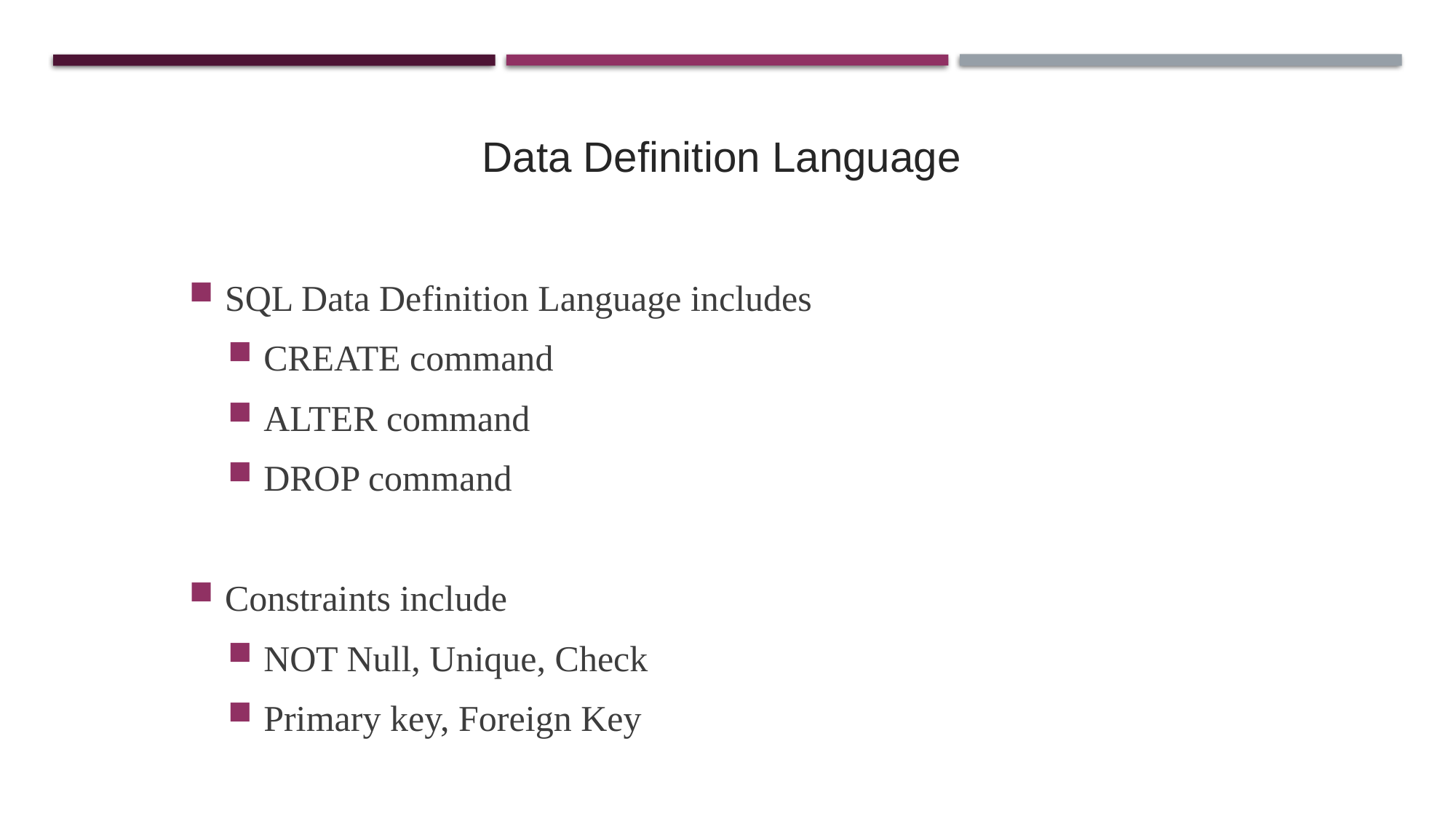

Data Definition Language
SQL Data Definition Language includes
CREATE command
ALTER command
DROP command

Constraints include
NOT Null, Unique, Check
Primary key, Foreign Key